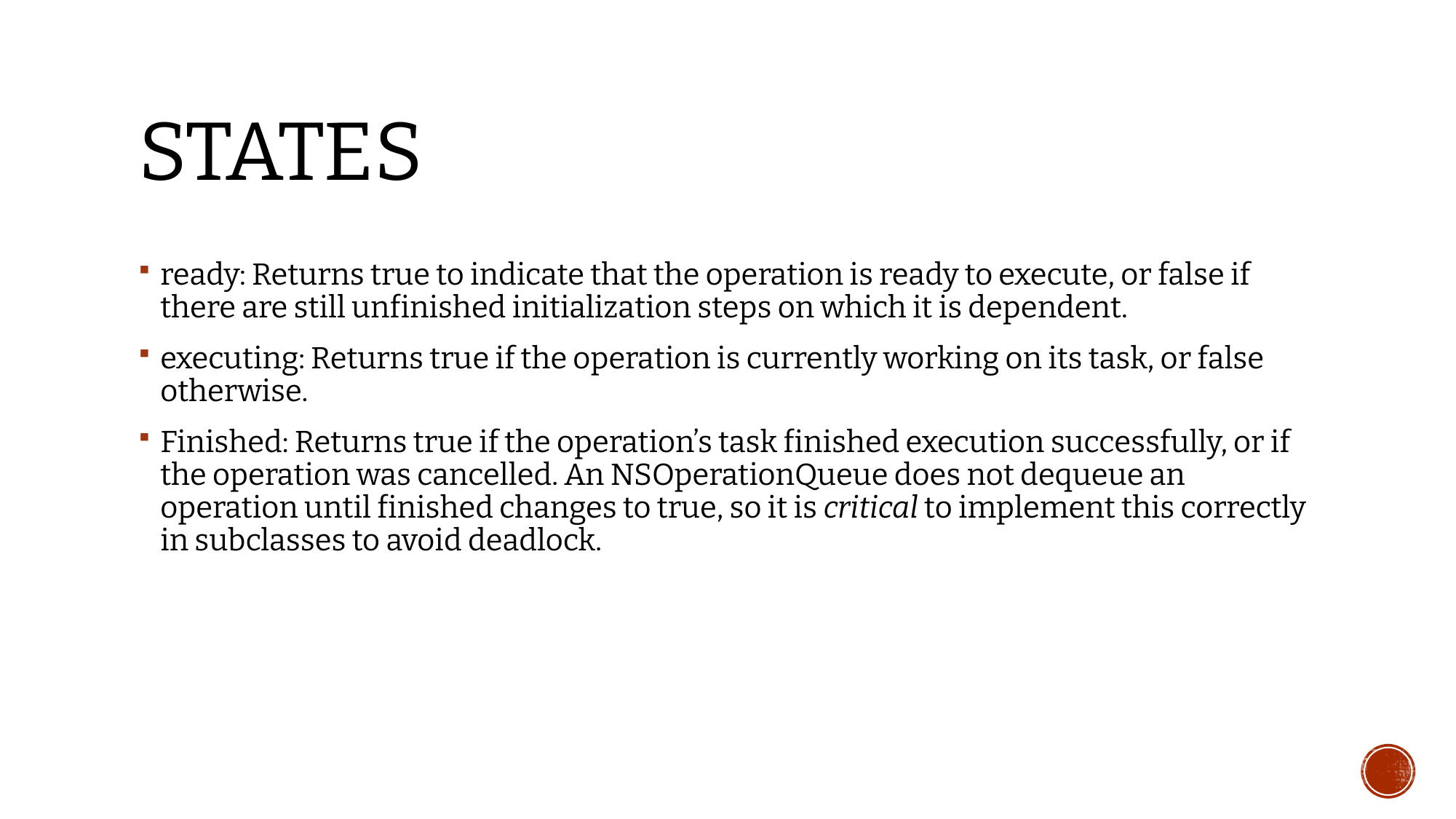

# states
ready: Returns true to indicate that the operation is ready to execute, or false if there are still unfinished initialization steps on which it is dependent.
executing: Returns true if the operation is currently working on its task, or false otherwise.
Finished: Returns true if the operation’s task finished execution successfully, or if the operation was cancelled. An NSOperationQueue does not dequeue an operation until finished changes to true, so it is critical to implement this correctly in subclasses to avoid deadlock.